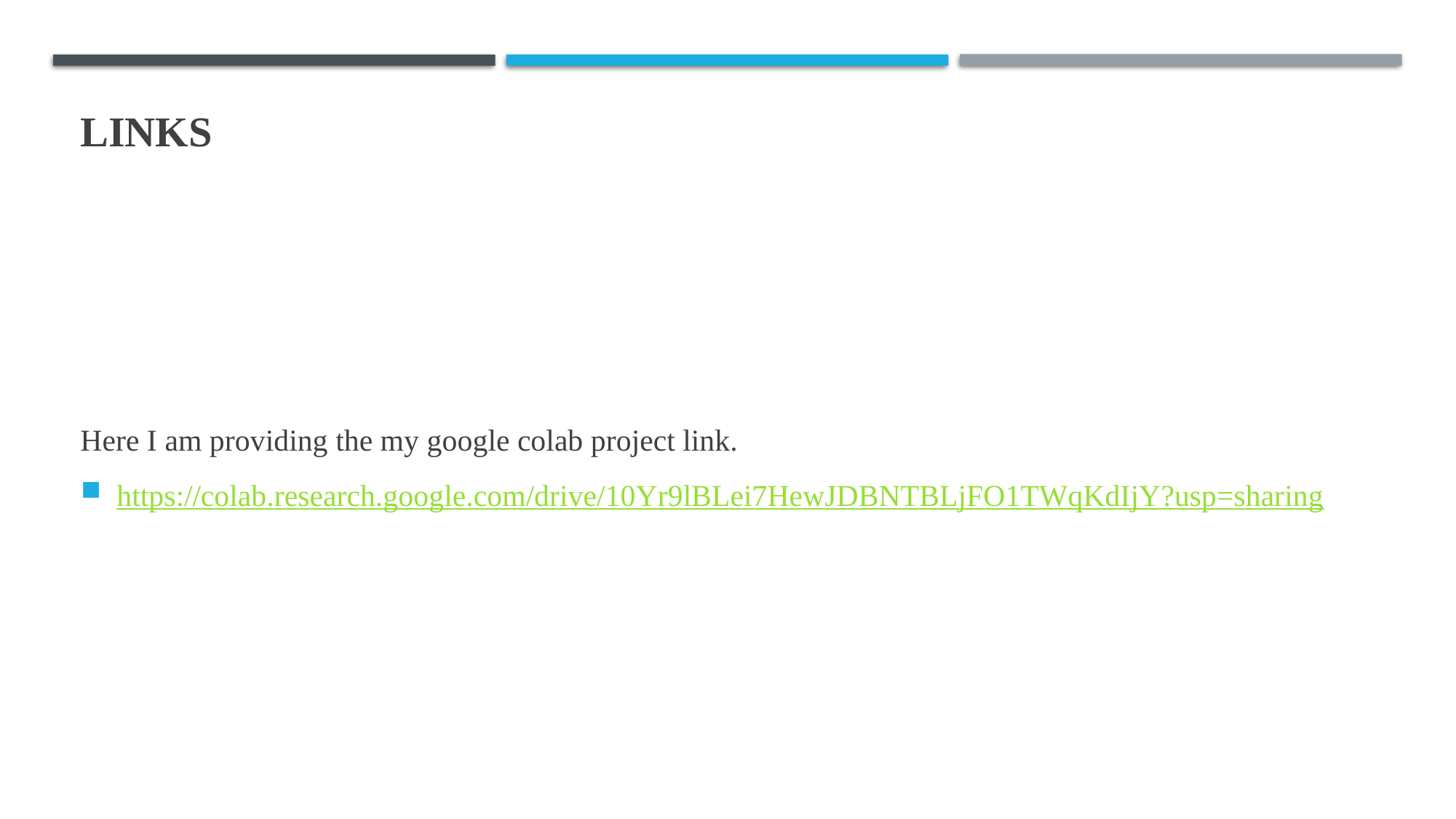

# links
Here I am providing the my google colab project link.
https://colab.research.google.com/drive/10Yr9lBLei7HewJDBNTBLjFO1TWqKdIjY?usp=sharing